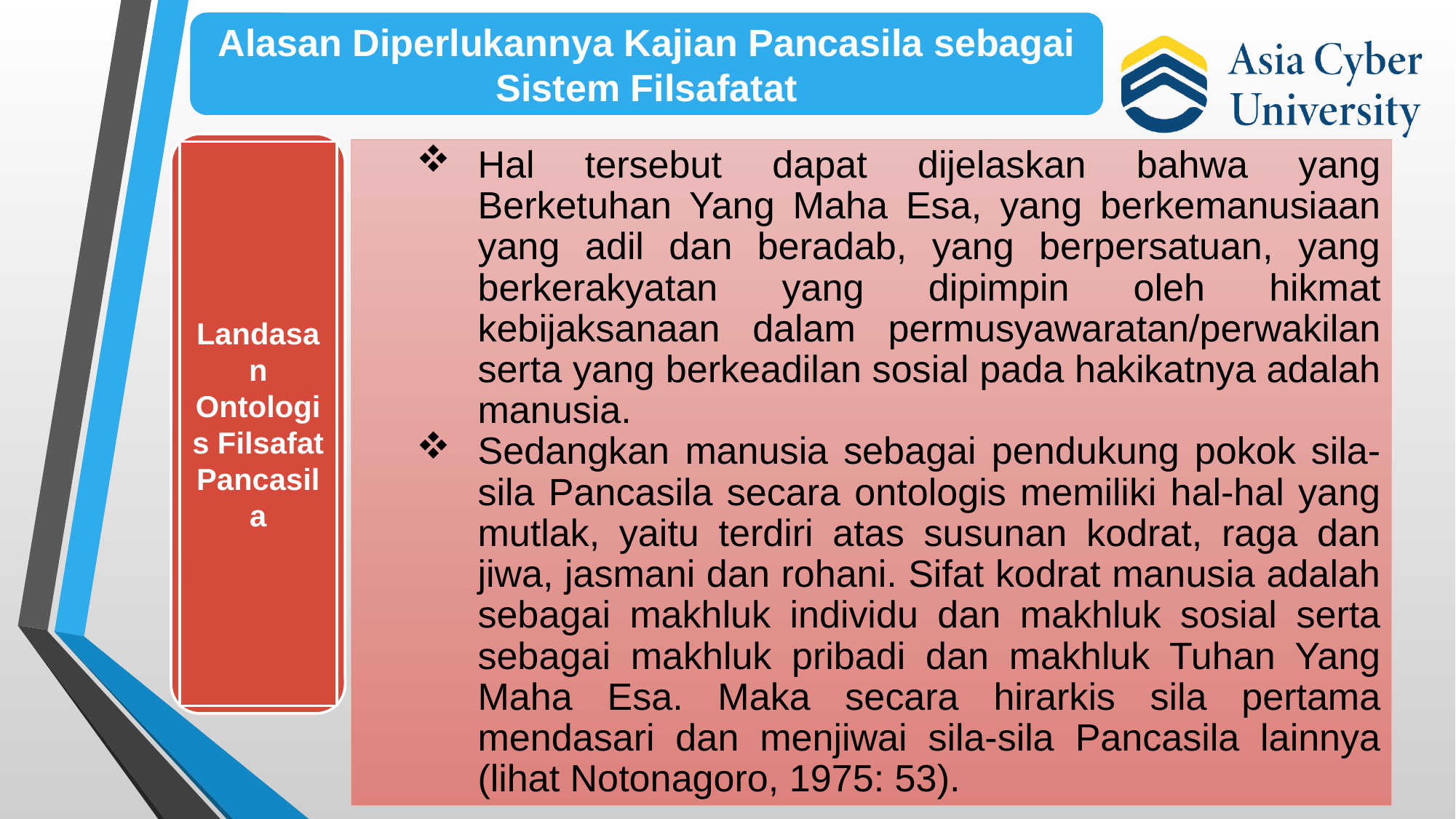

Alasan Diperlukannya Kajian Pancasila sebagai
Sistem Filsafatat

Landasan Ontologis Filsafat Pancasila
Hal tersebut dapat dijelaskan bahwa yang Berketuhan Yang Maha Esa, yang berkemanusiaan yang adil dan beradab, yang berpersatuan, yang berkerakyatan yang dipimpin oleh hikmat kebijaksanaan dalam permusyawaratan/perwakilan serta yang berkeadilan sosial pada hakikatnya adalah manusia.
Sedangkan manusia sebagai pendukung pokok sila-sila Pancasila secara ontologis memiliki hal-hal yang mutlak, yaitu terdiri atas susunan kodrat, raga dan jiwa, jasmani dan rohani. Sifat kodrat manusia adalah sebagai makhluk individu dan makhluk sosial serta sebagai makhluk pribadi dan makhluk Tuhan Yang Maha Esa. Maka secara hirarkis sila pertama mendasari dan menjiwai sila-sila Pancasila lainnya (lihat Notonagoro, 1975: 53).